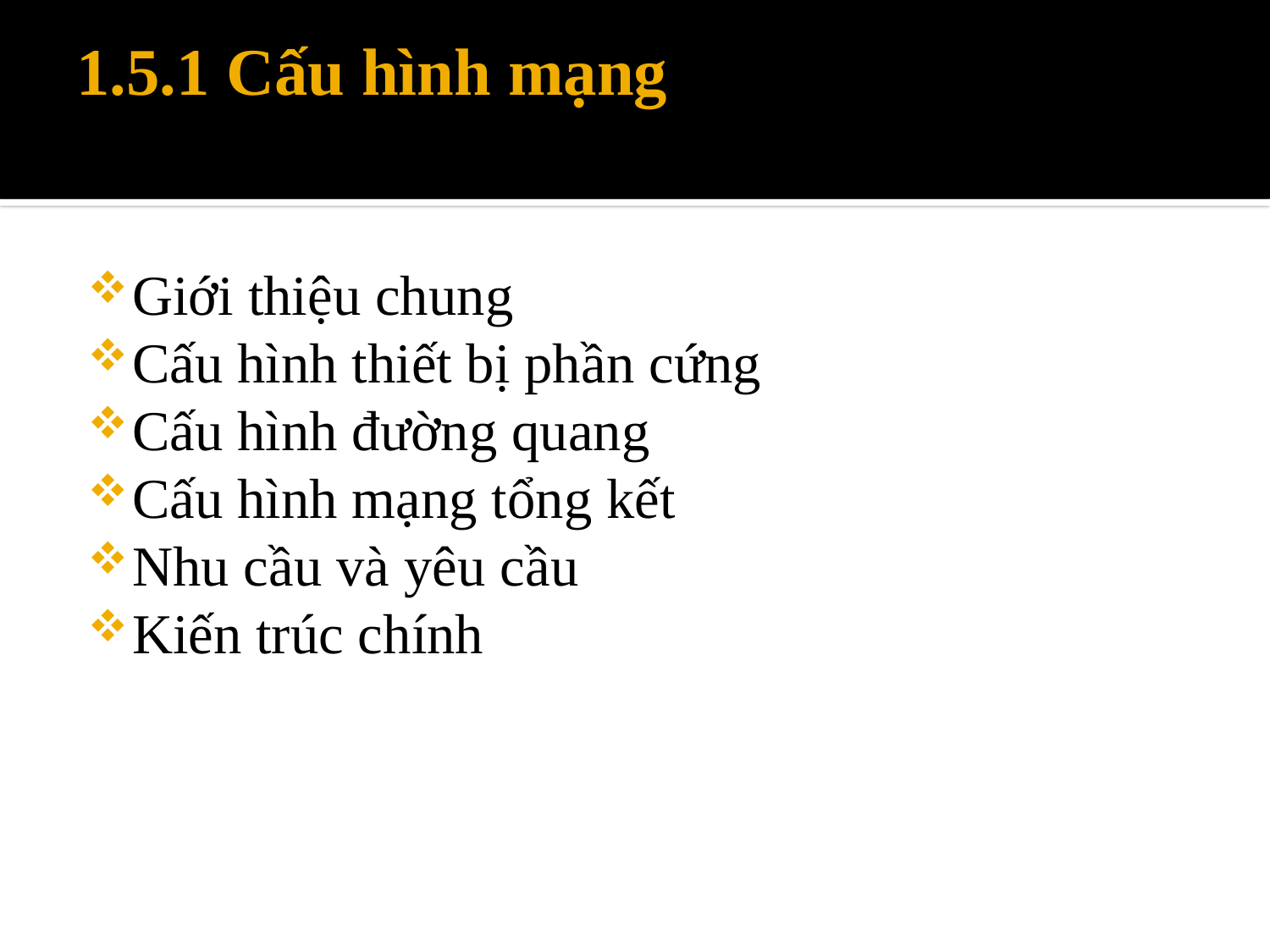

# 1.5.1 Cấu hình mạng
Giới thiệu chung
Cấu hình thiết bị phần cứng
Cấu hình đường quang
Cấu hình mạng tổng kết
Nhu cầu và yêu cầu
Kiến trúc chính